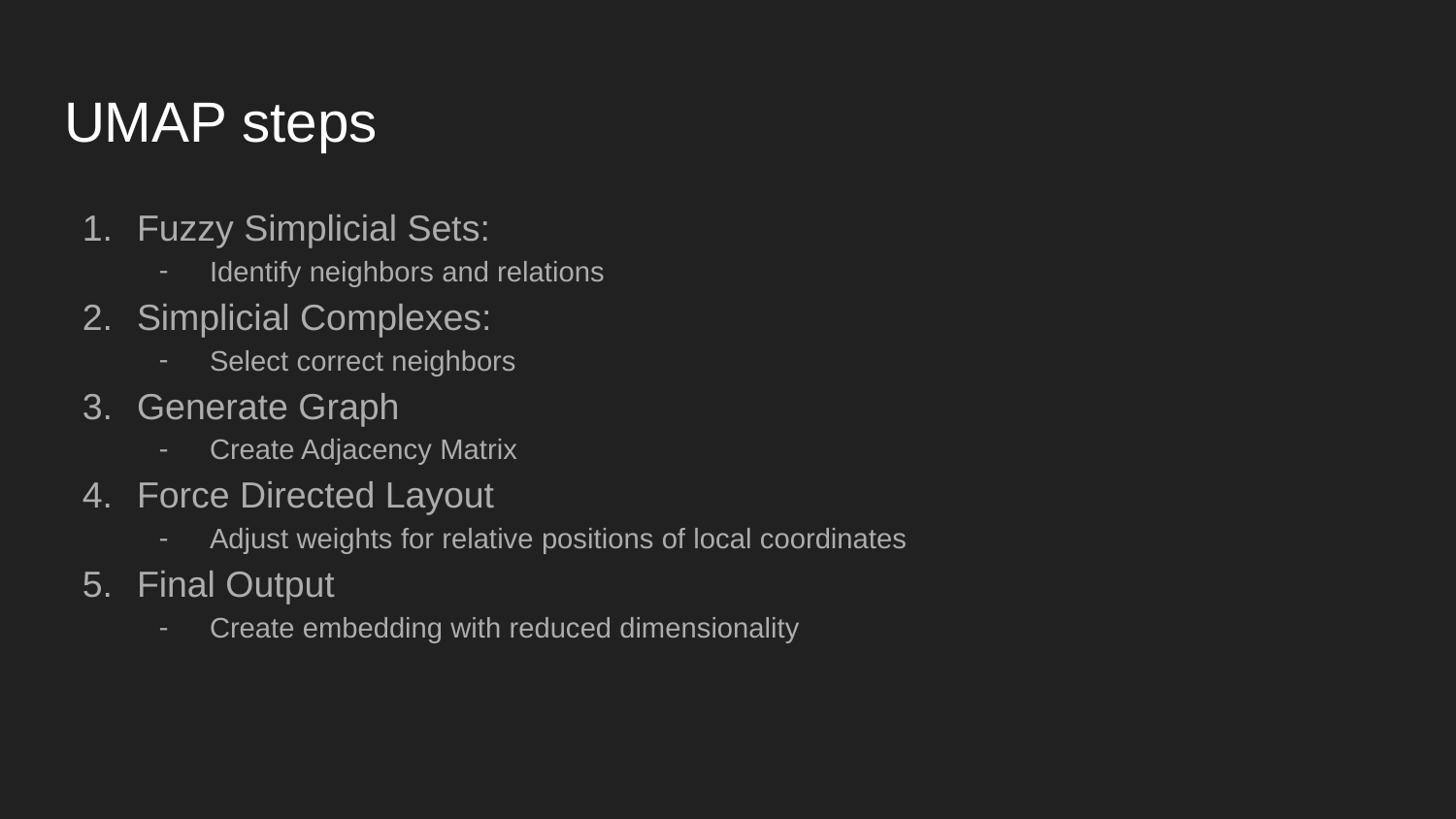

# UMAP steps
Fuzzy Simplicial Sets:
Identify neighbors and relations
Simplicial Complexes:
Select correct neighbors
Generate Graph
Create Adjacency Matrix
Force Directed Layout
Adjust weights for relative positions of local coordinates
Final Output
Create embedding with reduced dimensionality